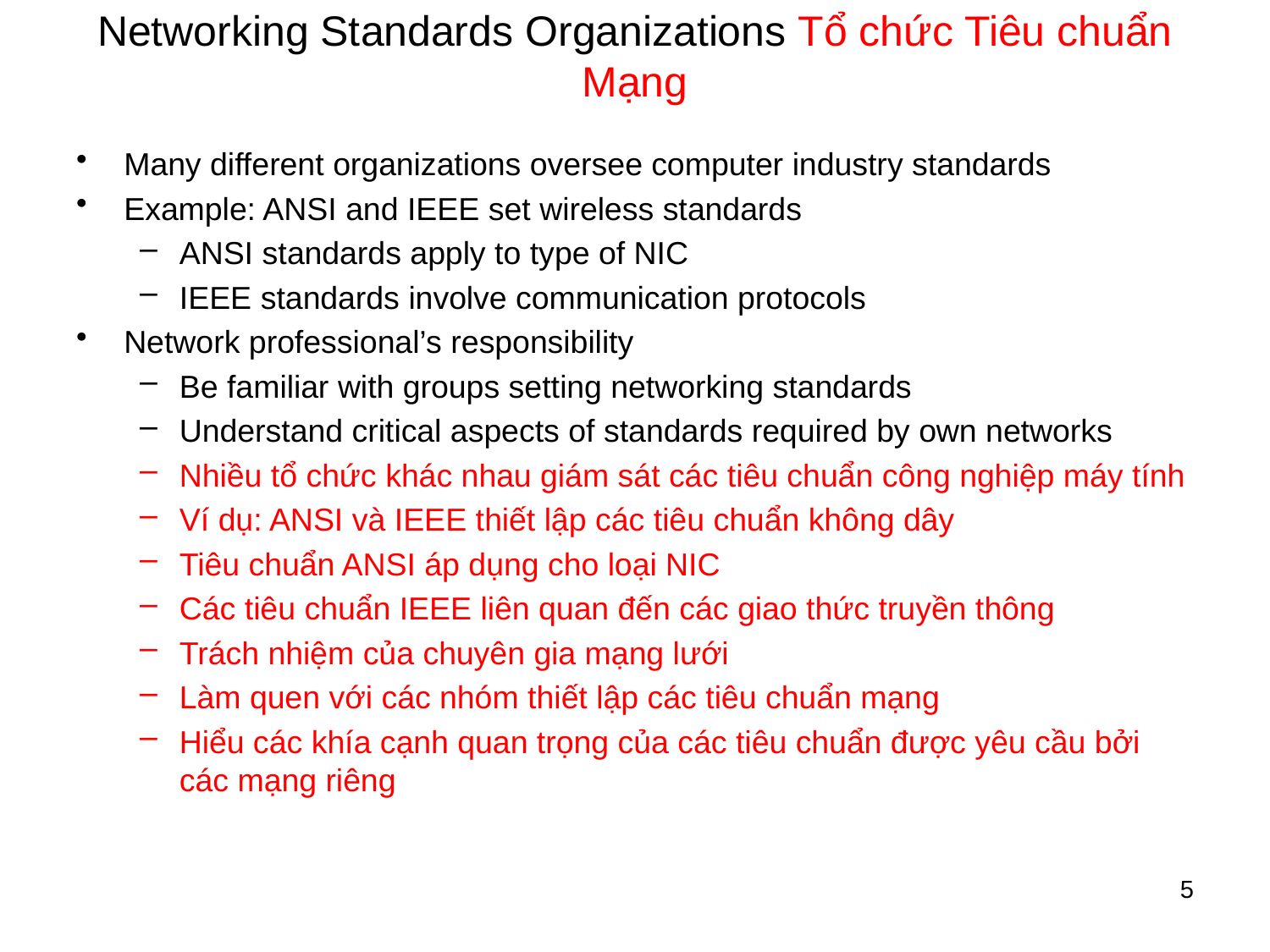

# Networking Standards Organizations Tổ chức Tiêu chuẩn Mạng
Many different organizations oversee computer industry standards
Example: ANSI and IEEE set wireless standards
ANSI standards apply to type of NIC
IEEE standards involve communication protocols
Network professional’s responsibility
Be familiar with groups setting networking standards
Understand critical aspects of standards required by own networks
Nhiều tổ chức khác nhau giám sát các tiêu chuẩn công nghiệp máy tính
Ví dụ: ANSI và IEEE thiết lập các tiêu chuẩn không dây
Tiêu chuẩn ANSI áp dụng cho loại NIC
Các tiêu chuẩn IEEE liên quan đến các giao thức truyền thông
Trách nhiệm của chuyên gia mạng lưới
Làm quen với các nhóm thiết lập các tiêu chuẩn mạng
Hiểu các khía cạnh quan trọng của các tiêu chuẩn được yêu cầu bởi các mạng riêng
5